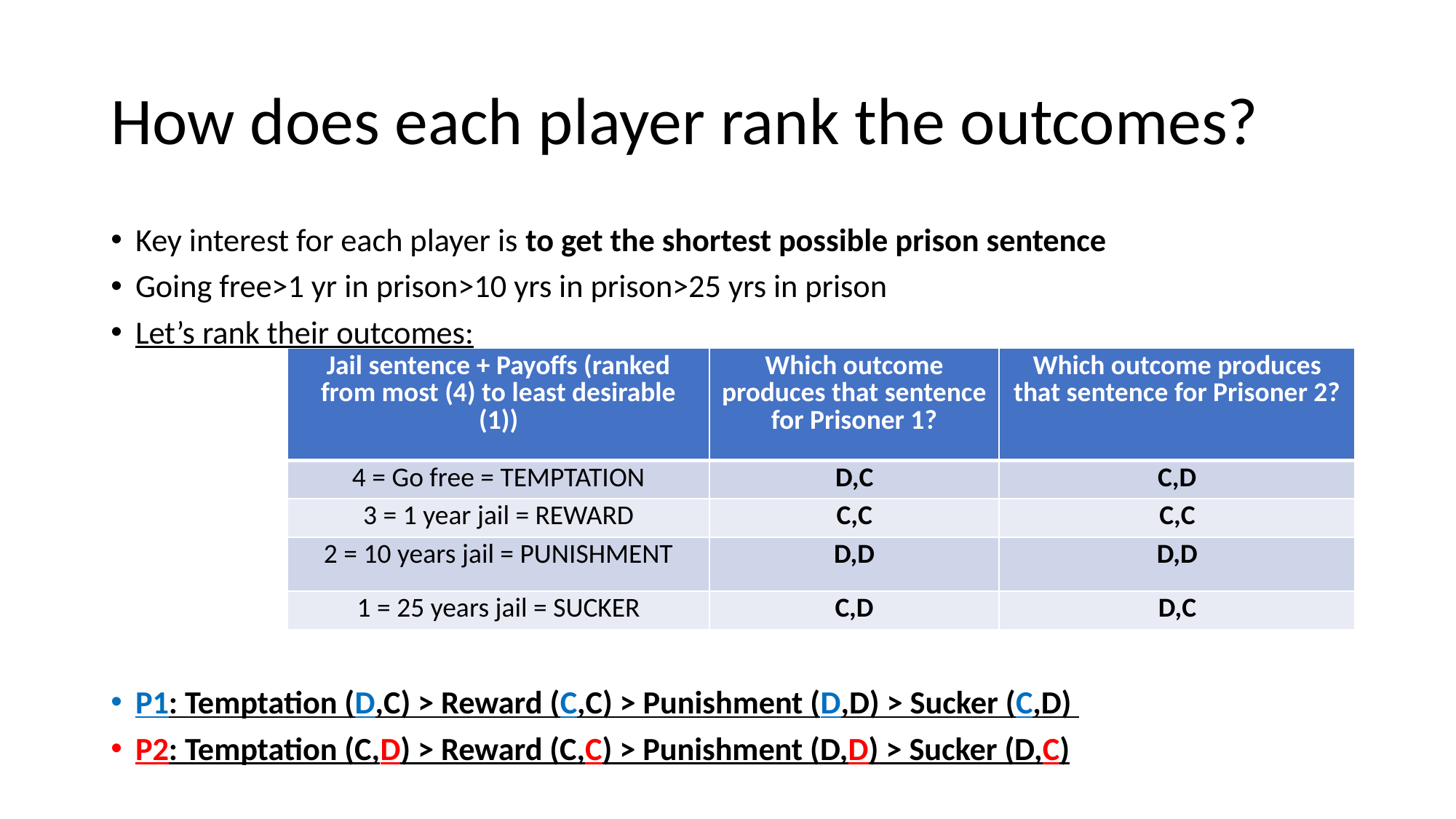

# How does each player rank the outcomes?
Key interest for each player is to get the shortest possible prison sentence
Going free>1 yr in prison>10 yrs in prison>25 yrs in prison
Let’s rank their outcomes:

P1: Temptation (D,C) > Reward (C,C) > Punishment (D,D) > Sucker (C,D)
P2: Temptation (C,D) > Reward (C,C) > Punishment (D,D) > Sucker (D,C)

| Jail sentence + Payoffs (ranked from most (4) to least desirable (1)) | Which outcome produces that sentence for Prisoner 1? | Which outcome produces that sentence for Prisoner 2? |
| --- | --- | --- |
| 4 = Go free = TEMPTATION | D,C | C,D |
| 3 = 1 year jail = REWARD | C,C | C,C |
| 2 = 10 years jail = PUNISHMENT | D,D | D,D |
| 1 = 25 years jail = SUCKER | C,D | D,C |